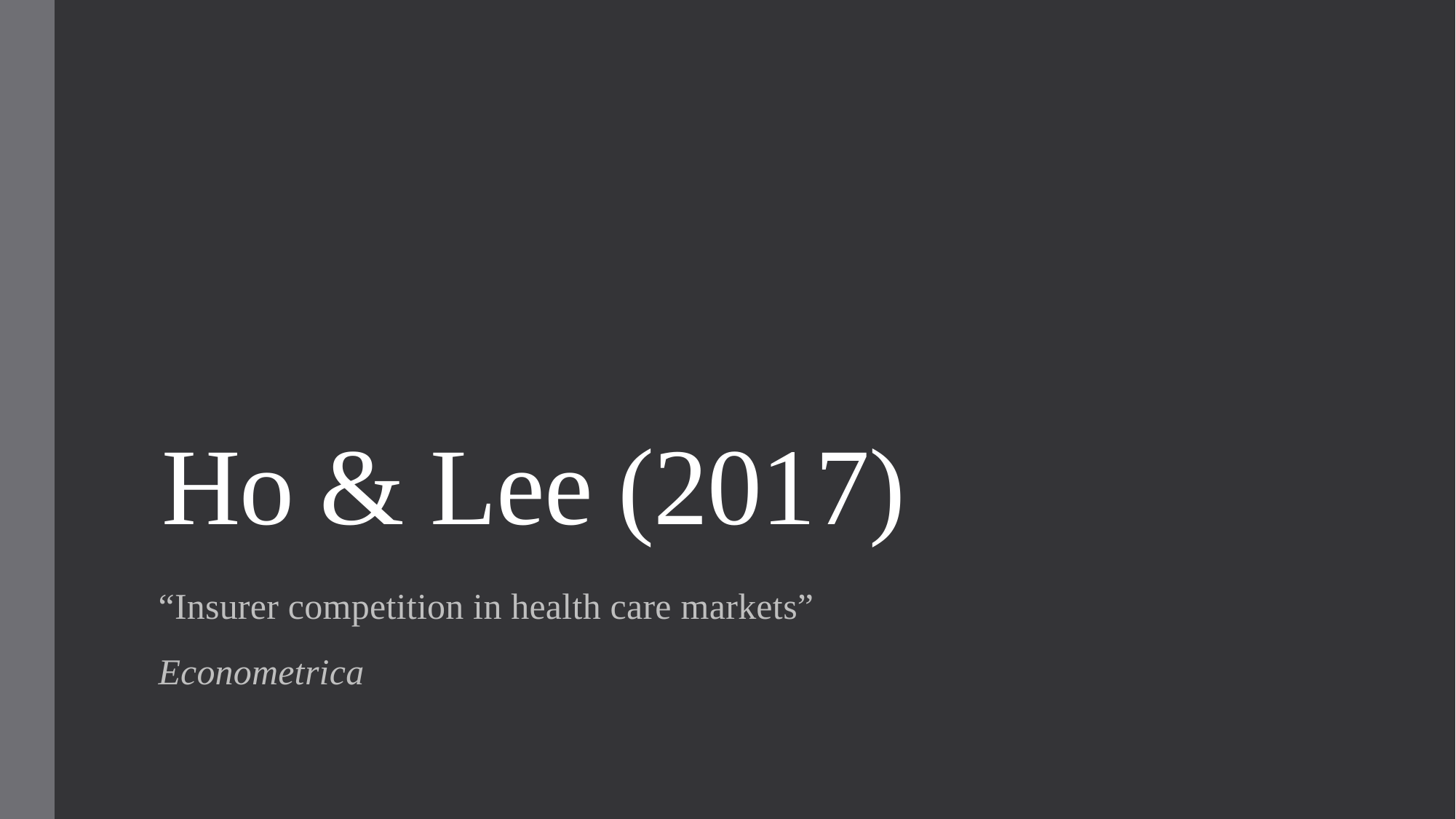

# Ho & Lee (2017)
“Insurer competition in health care markets”
Econometrica